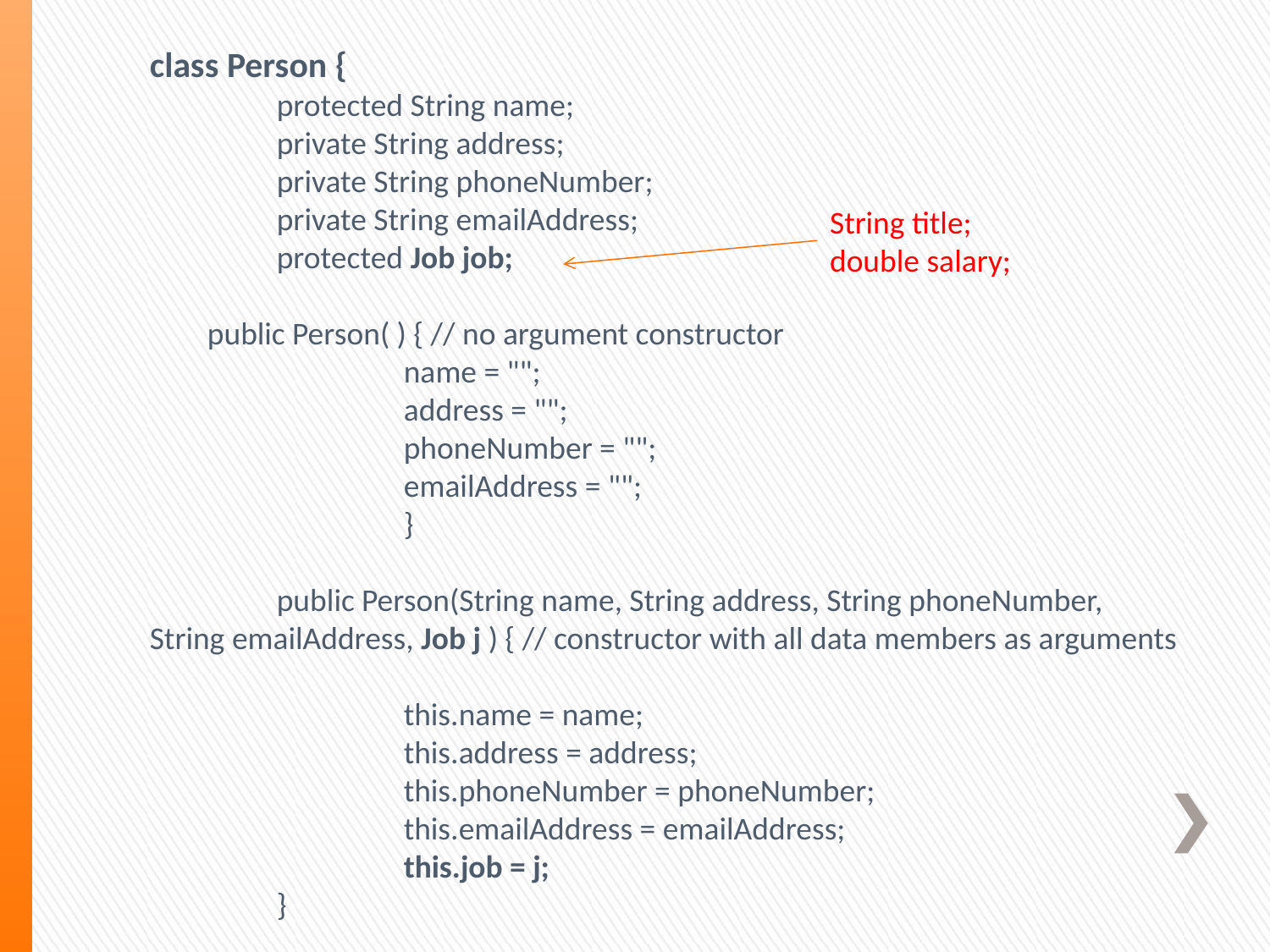

class Person {
	protected String name;
	private String address;
	private String phoneNumber;
	private String emailAddress;
        	protected Job job;

        public Person( ) { // no argument constructor
		name = "";
		address = "";
		phoneNumber = "";
		emailAddress = "";
		}

	public Person(String name, String address, String phoneNumber, String emailAddress, Job j ) { // constructor with all data members as arguments

		this.name = name;
		this.address = address;
		this.phoneNumber = phoneNumber;
		this.emailAddress = emailAddress;
		this.job = j;
	}
String title;
double salary;